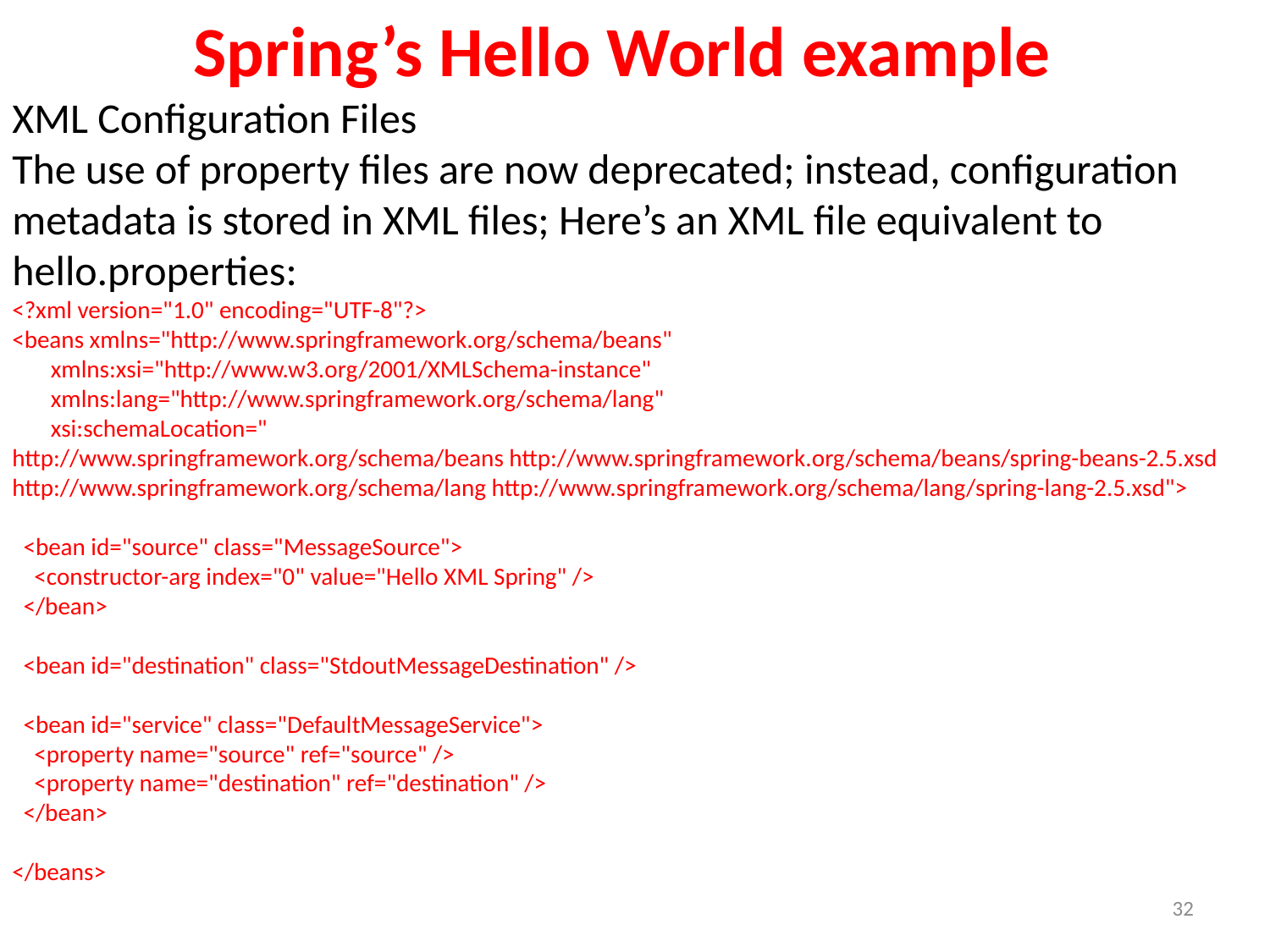

Spring’s Hello World example
XML Configuration Files
The use of property files are now deprecated; instead, configuration metadata is stored in XML files; Here’s an XML file equivalent to hello.properties:
<?xml version="1.0" encoding="UTF-8"?>
<beans xmlns="http://www.springframework.org/schema/beans"
       xmlns:xsi="http://www.w3.org/2001/XMLSchema-instance"
       xmlns:lang="http://www.springframework.org/schema/lang"
       xsi:schemaLocation="
http://www.springframework.org/schema/beans http://www.springframework.org/schema/beans/spring-beans-2.5.xsd
http://www.springframework.org/schema/lang http://www.springframework.org/schema/lang/spring-lang-2.5.xsd">

  <bean id="source" class="MessageSource">
    <constructor-arg index="0" value="Hello XML Spring" />
  </bean>

  <bean id="destination" class="StdoutMessageDestination" />

  <bean id="service" class="DefaultMessageService">
    <property name="source" ref="source" />
    <property name="destination" ref="destination" />
  </bean>

</beans>
32